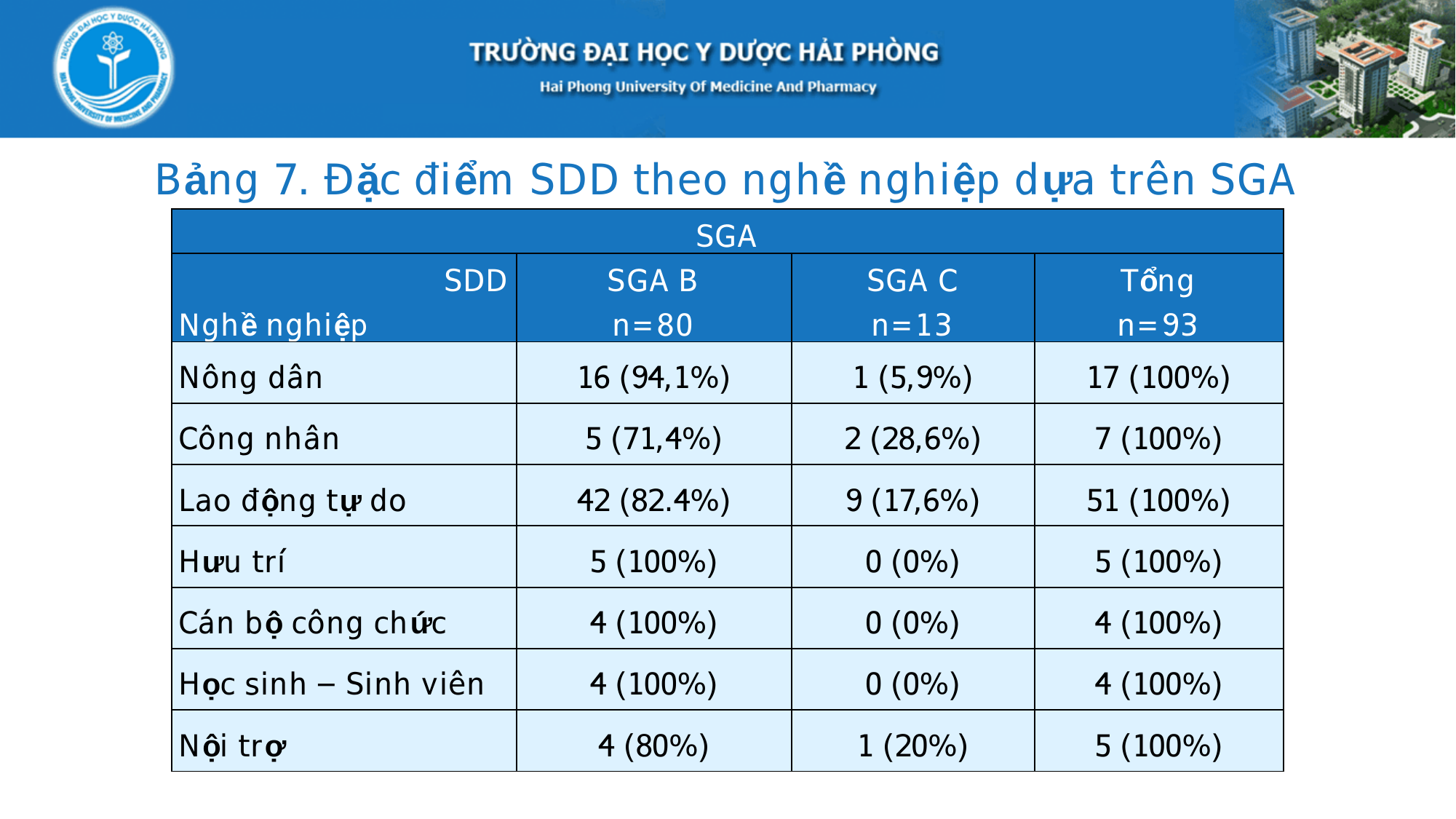

Bảng 7. Đặc điểm SDD theo nghề nghiệp dựa trên SGA
| SGA |  |  |  |
| --- | --- | --- | --- |
| SDD Nghề nghiệp | SGA B n=80 | SGA C n=13 | Tổng n=93 |
| Nông dân | 16 (94,1%) | 1 (5,9%) | 17 (100%) |
| Công nhân | 5 (71,4%) | 2 (28,6%) | 7 (100%) |
| Lao động tự do | 42 (82.4%) | 9 (17,6%) | 51 (100%) |
| Hưu trí | 5 (100%) | 0 (0%) | 5 (100%) |
| Cán bộ công chức | 4 (100%) | 0 (0%) | 4 (100%) |
| Học sinh – Sinh viên | 4 (100%) | 0 (0%) | 4 (100%) |
| Nội trợ | 4 (80%) | 1 (20%) | 5 (100%) |